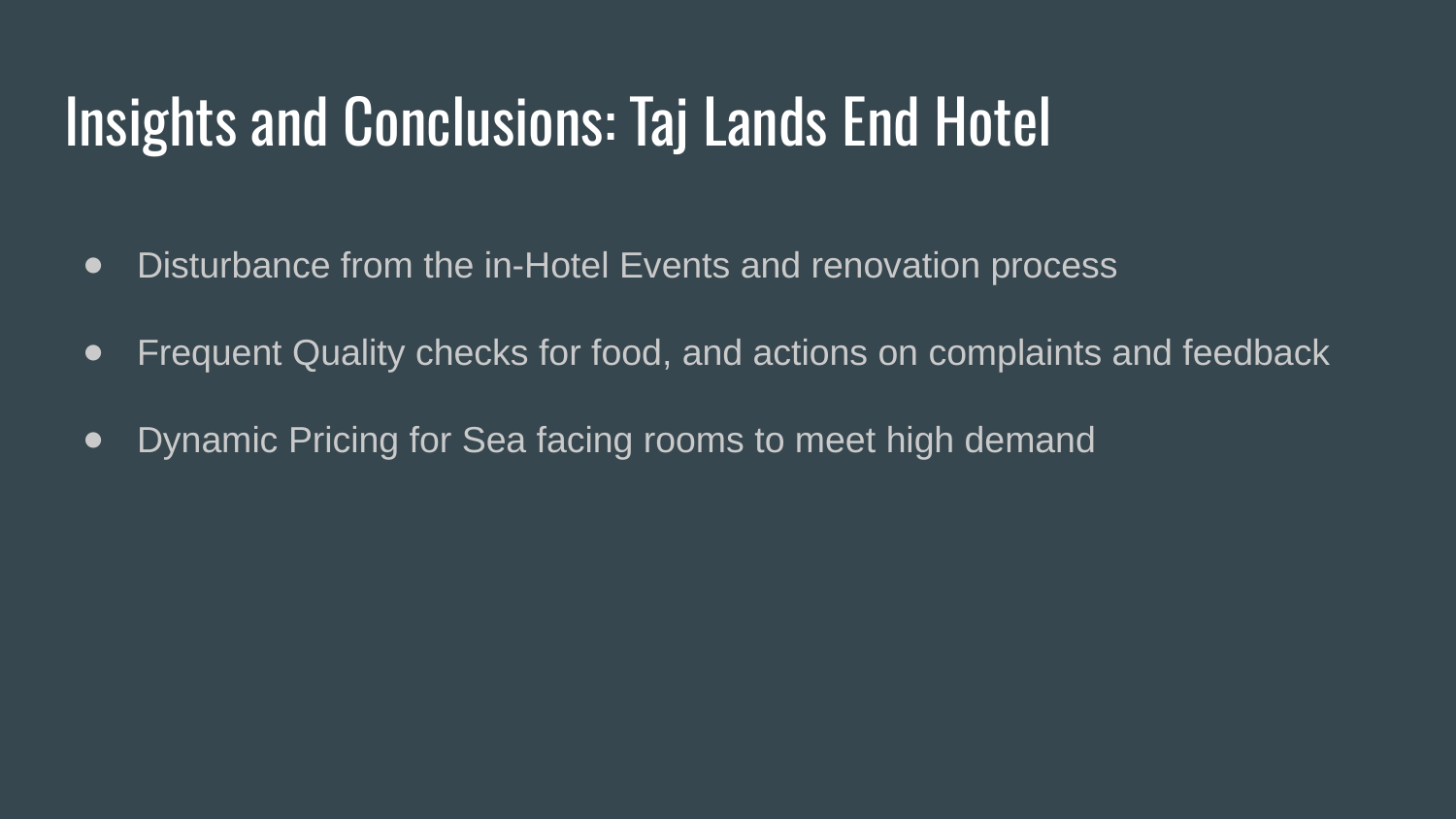

# Insights and Conclusions: Taj Lands End Hotel
Disturbance from the in-Hotel Events and renovation process
Frequent Quality checks for food, and actions on complaints and feedback
Dynamic Pricing for Sea facing rooms to meet high demand